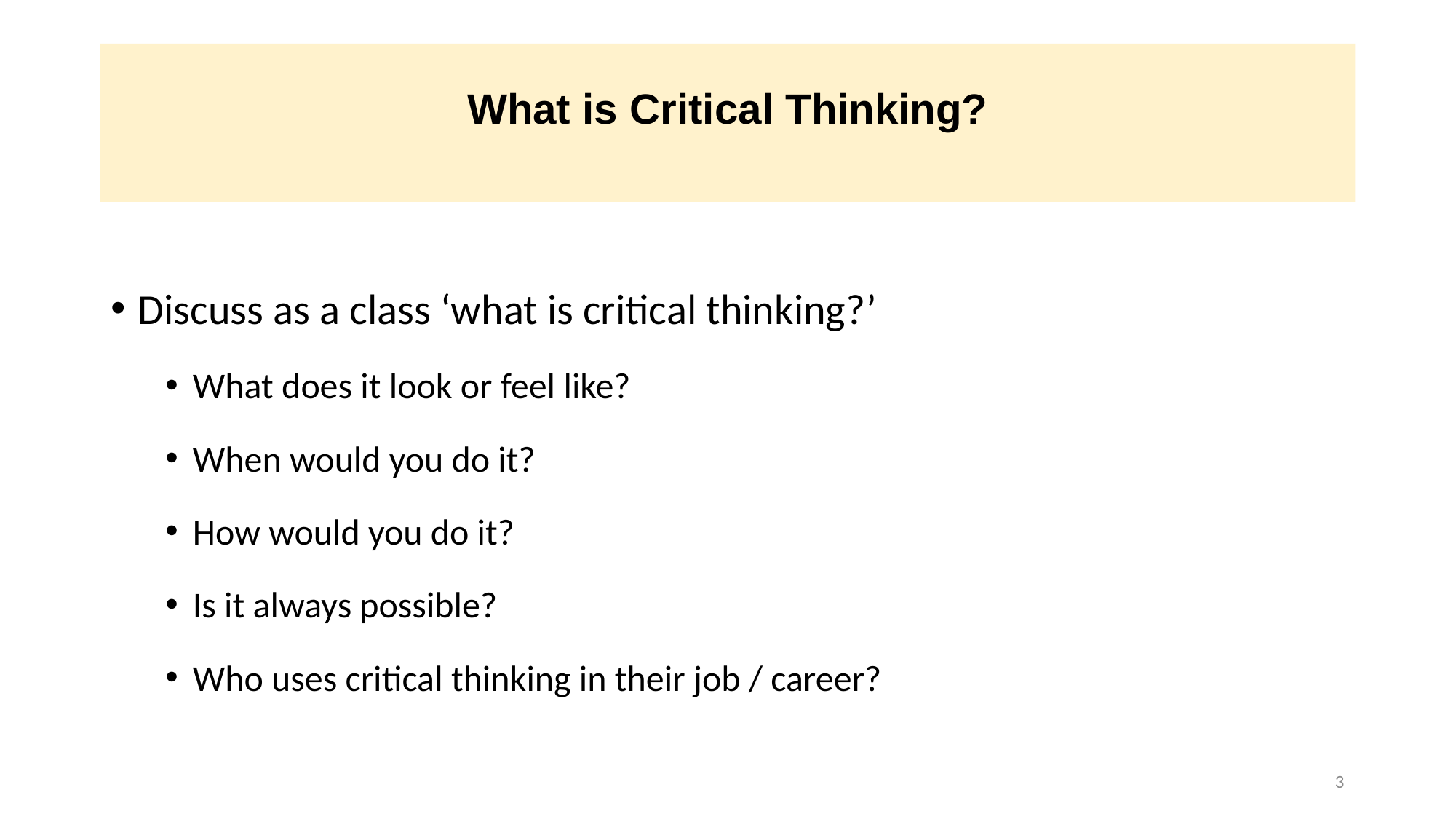

# What is Critical Thinking?
Discuss as a class ‘what is critical thinking?’
What does it look or feel like?
When would you do it?
How would you do it?
Is it always possible?
Who uses critical thinking in their job / career?
3